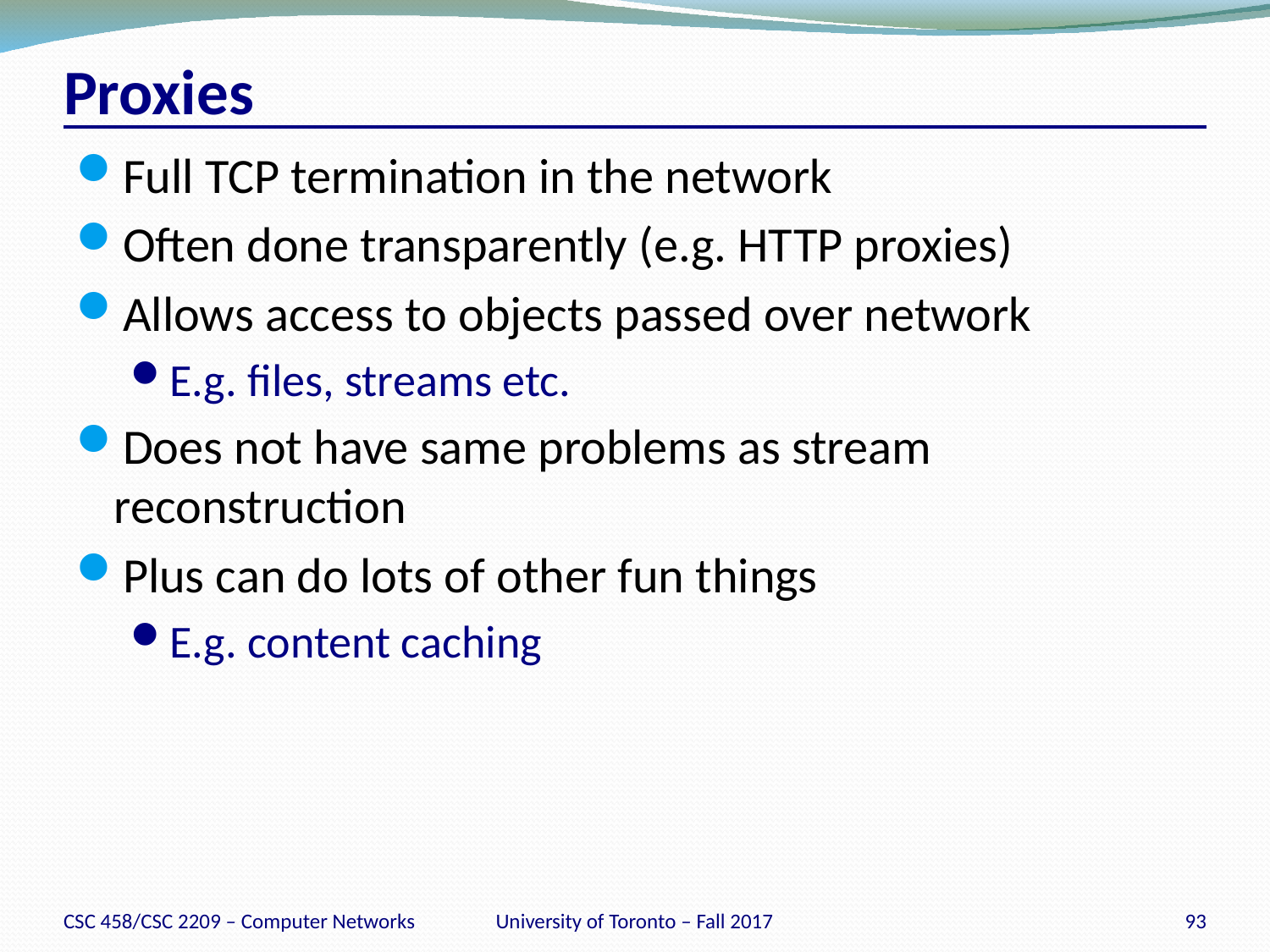

# Proxies
Full TCP termination in the network
Often done transparently (e.g. HTTP proxies)
Allows access to objects passed over network
E.g. files, streams etc.
Does not have same problems as stream reconstruction
Plus can do lots of other fun things
E.g. content caching
CSC 458/CSC 2209 – Computer Networks
University of Toronto – Fall 2017
93